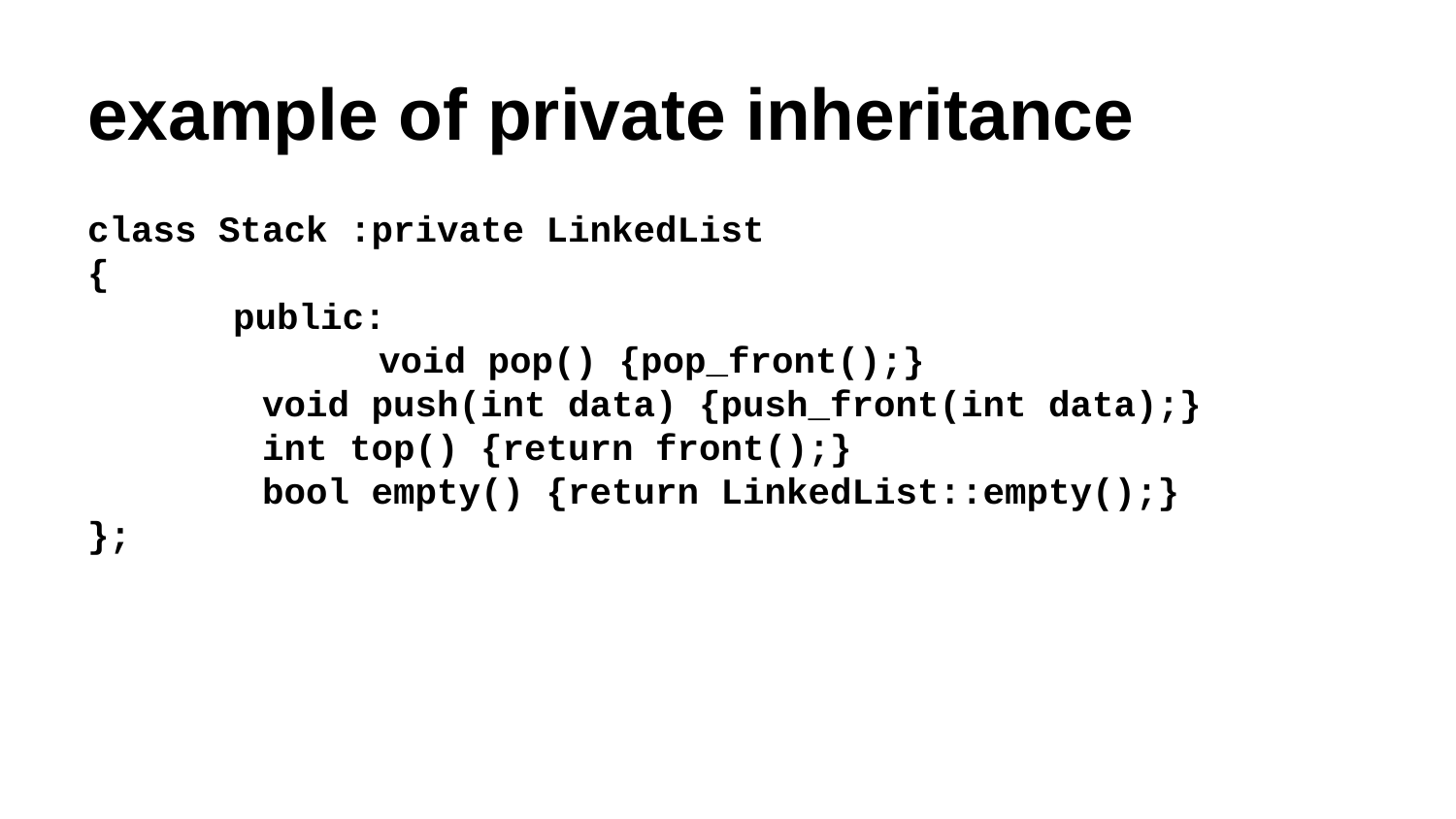

# example of private inheritance
class Stack :private LinkedList
{
	public:
		void pop() {pop_front();}
        void push(int data) {push_front(int data);}
        int top() {return front();}
        bool empty() {return LinkedList::empty();}
};